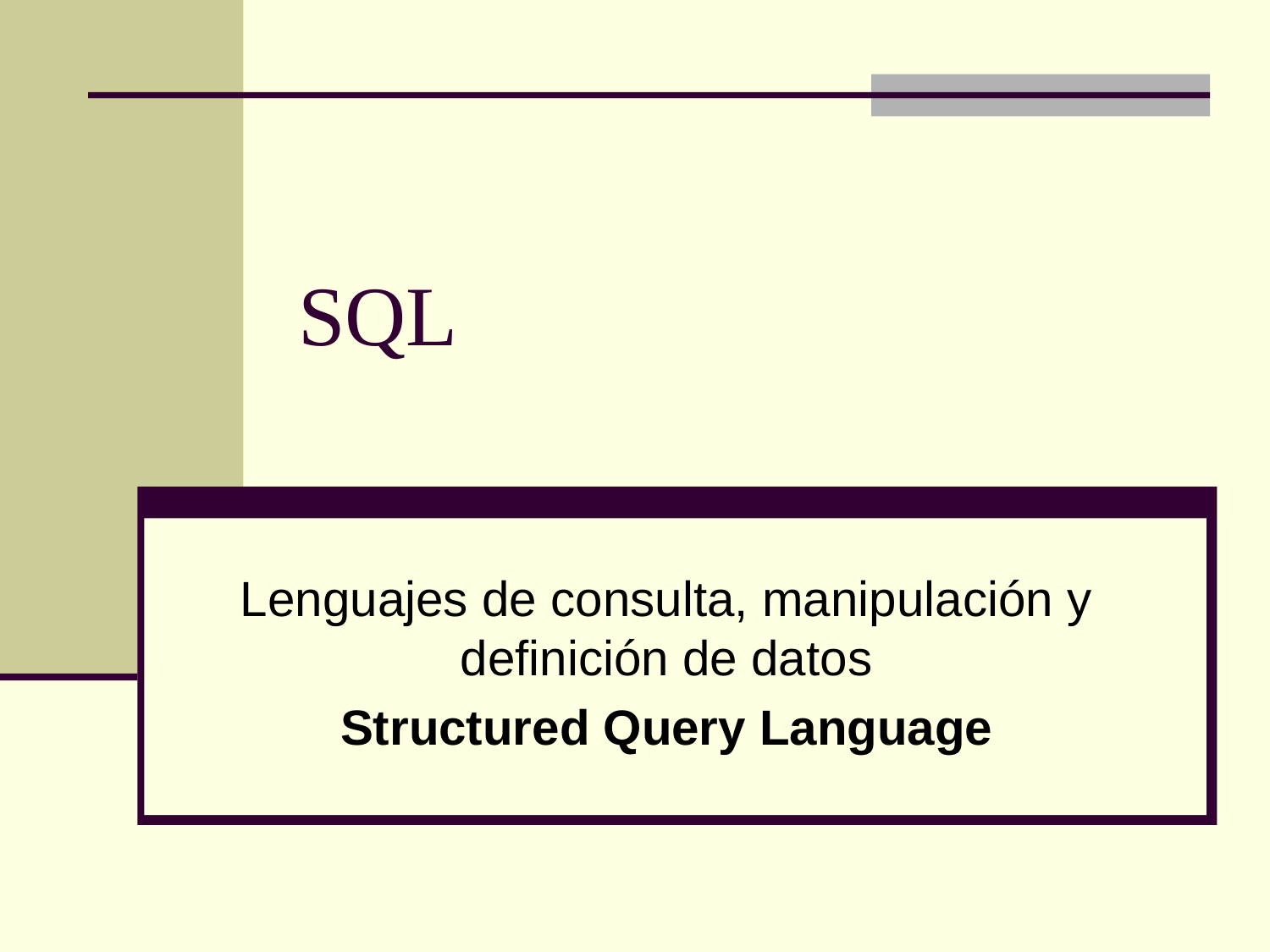

SQL
Lenguajes de consulta, manipulación y definición de datos
Structured Query Language